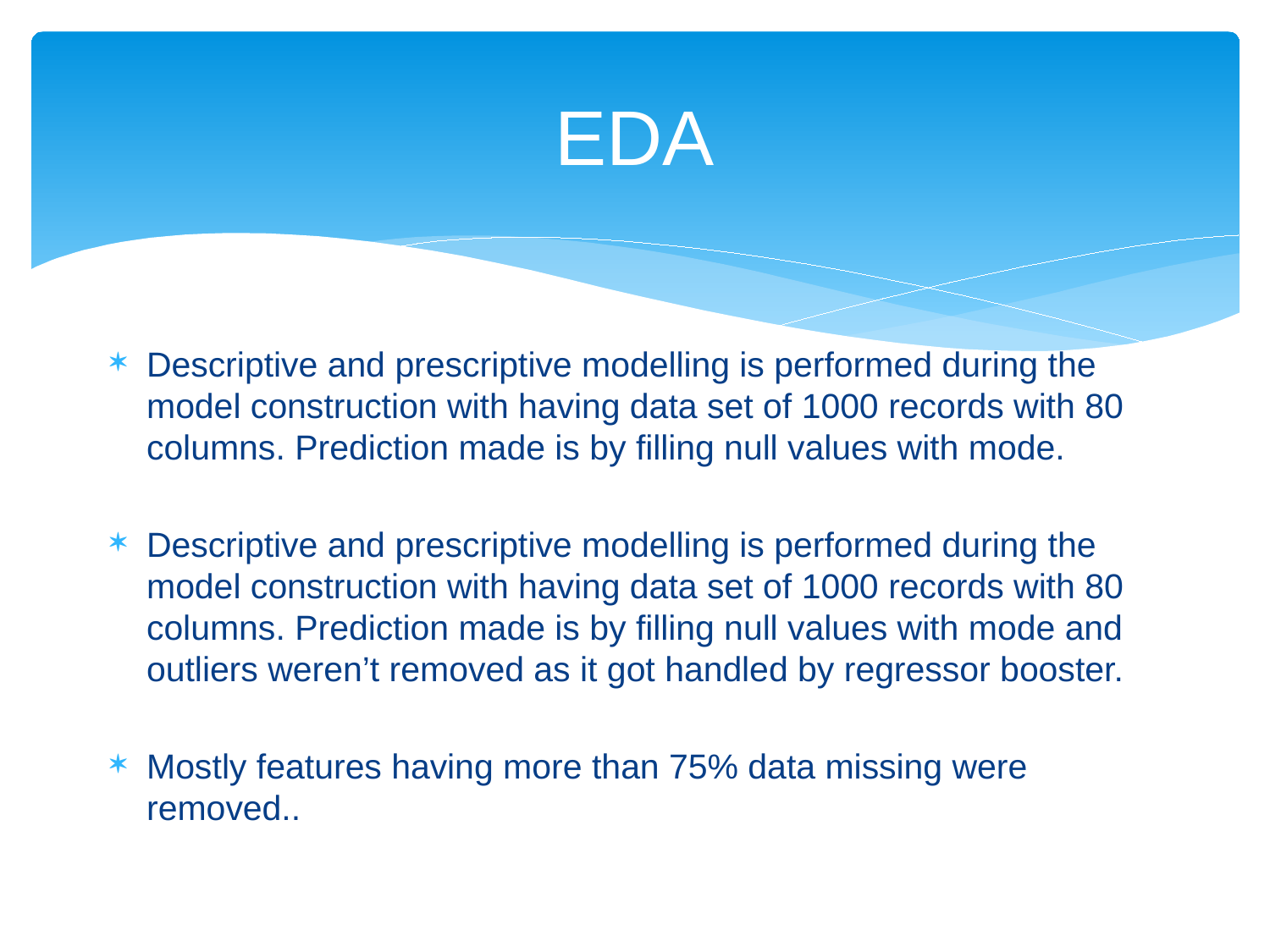

# EDA
Descriptive and prescriptive modelling is performed during the model construction with having data set of 1000 records with 80 columns. Prediction made is by filling null values with mode.

Descriptive and prescriptive modelling is performed during the model construction with having data set of 1000 records with 80 columns. Prediction made is by filling null values with mode and outliers weren’t removed as it got handled by regressor booster.

Mostly features having more than 75% data missing were removed..